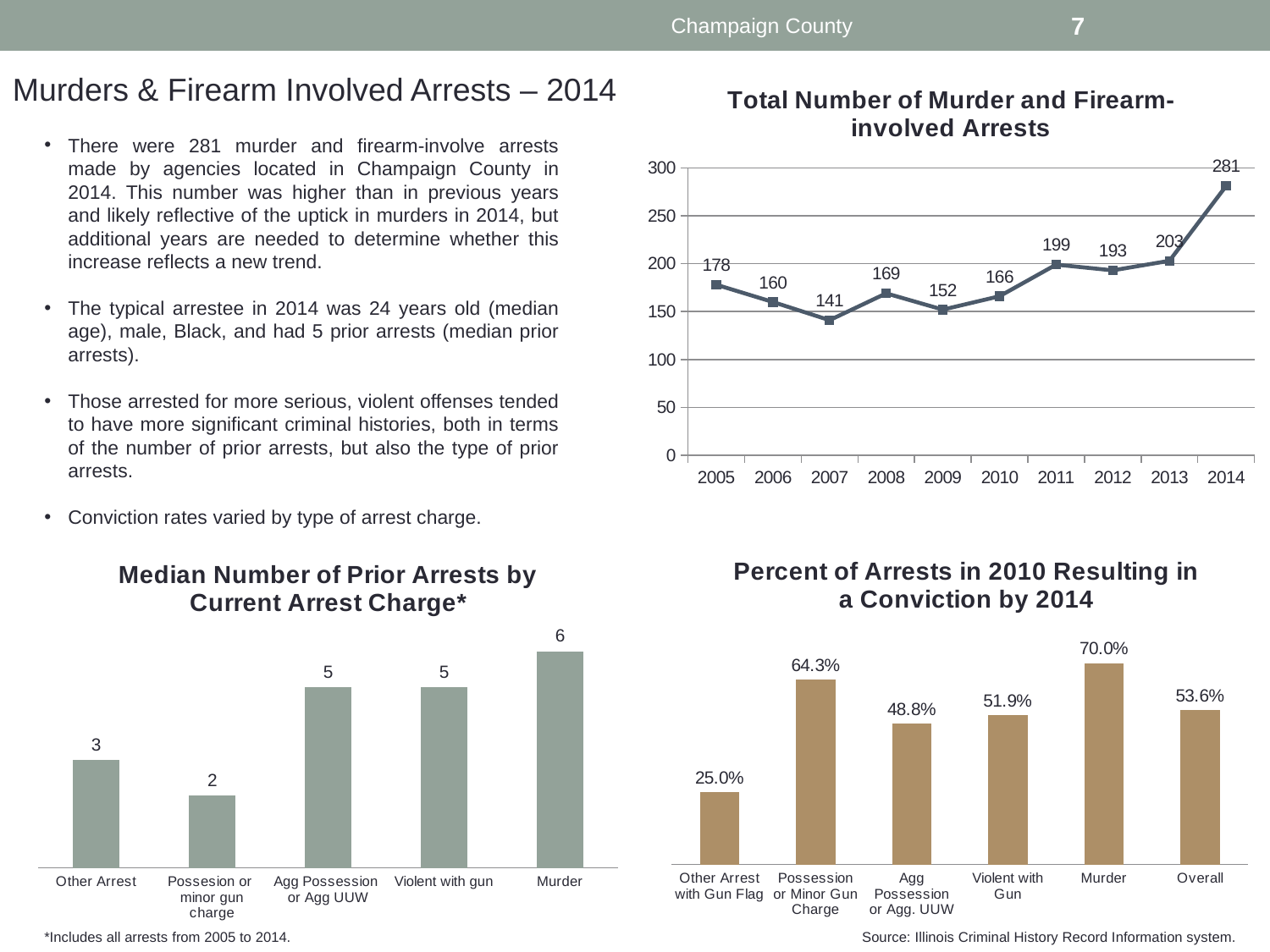

Champaign County
7
Murders & Firearm Involved Arrests – 2014

[unsupported chart]

There were 281 murder and firearm-involve arrests made by agencies located in Champaign County in 2014. This number was higher than in previous years and likely reflective of the uptick in murders in 2014, but additional years are needed to determine whether this increase reflects a new trend.

The typical arrestee in 2014 was 24 years old (median age), male, Black, and had 5 prior arrests (median prior arrests).

Those arrested for more serious, violent offenses tended to have more significant criminal histories, both in terms of the number of prior arrests, but also the type of prior arrests.

Conviction rates varied by type of arrest charge.

### Chart: Percent of Arrests in 2010 Resulting in a Conviction by 2014

| Category | Champaign |
|---|---|
| Other Arrest with Gun Flag | 0.25 |
| Possession or Minor Gun Charge | 0.6428571428571429 |
| Agg Possession or Agg. UUW | 0.48837209302325574 |
| Violent with Gun | 0.5185185185185185 |
| Murder | 0.7 |
| Overall | 0.536144578313253 |

### Chart: Median Number of Prior Arrests by Current Arrest Charge*

| Category | Champaign |
|---|---|
| Other Arrest | 3.0 |
| Possesion or
minor gun charge | 2.0 |
| Agg Possession
or Agg UUW | 5.0 |
| Violent with gun | 5.0 |
| Murder | 6.0 |
*Includes all arrests from 2005 to 2014.
Source: Illinois Criminal History Record Information system.